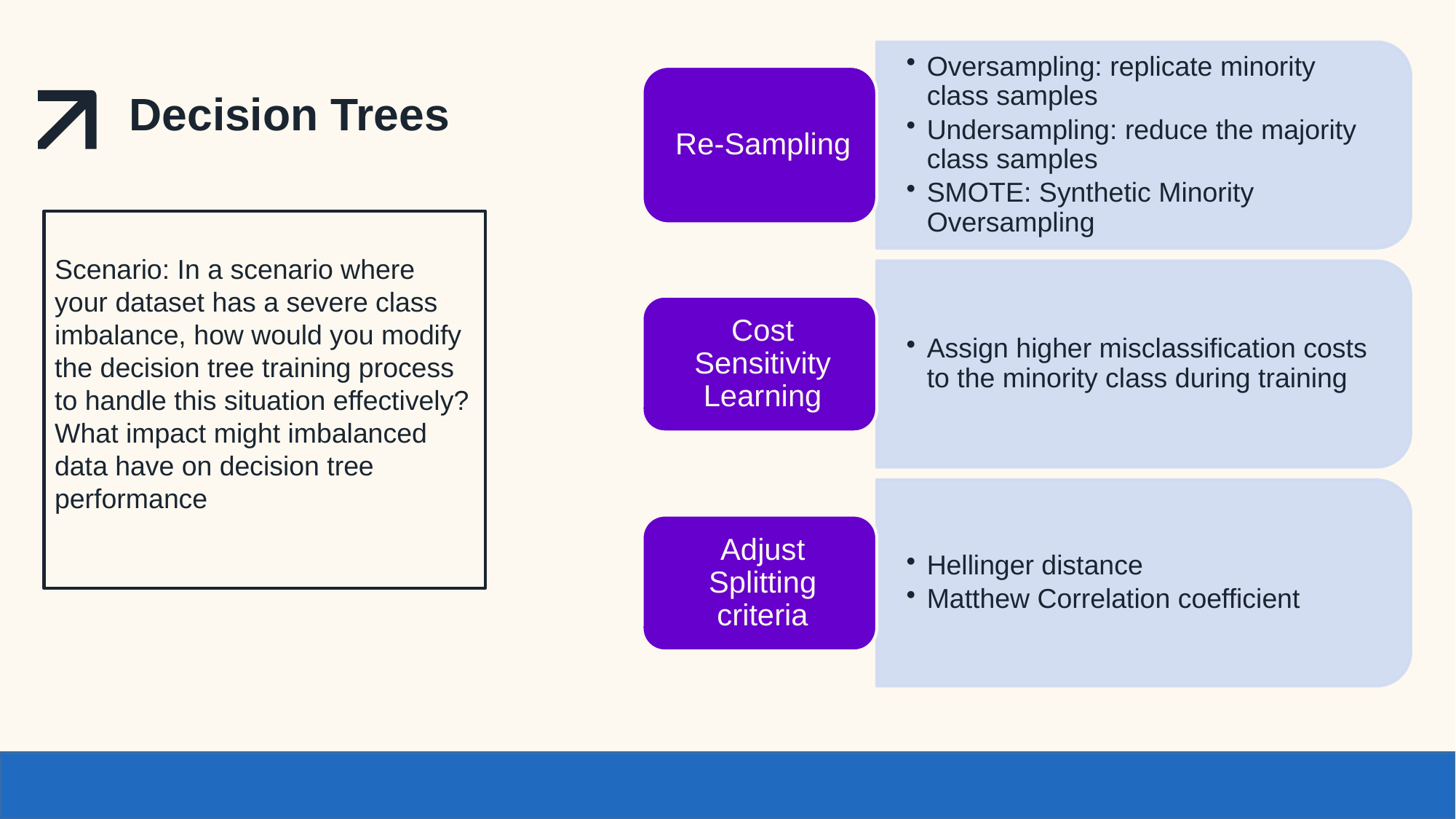

Oversampling: replicate minority class samples
Undersampling: reduce the majority class samples
SMOTE: Synthetic Minority Oversampling
Re-Sampling
Assign higher misclassification costs to the minority class during training
Cost Sensitivity Learning
Hellinger distance
Matthew Correlation coefficient
Adjust Splitting criteria
# Decision Trees
Scenario: In a scenario where your dataset has a severe class imbalance, how would you modify the decision tree training process to handle this situation effectively? What impact might imbalanced data have on decision tree performance